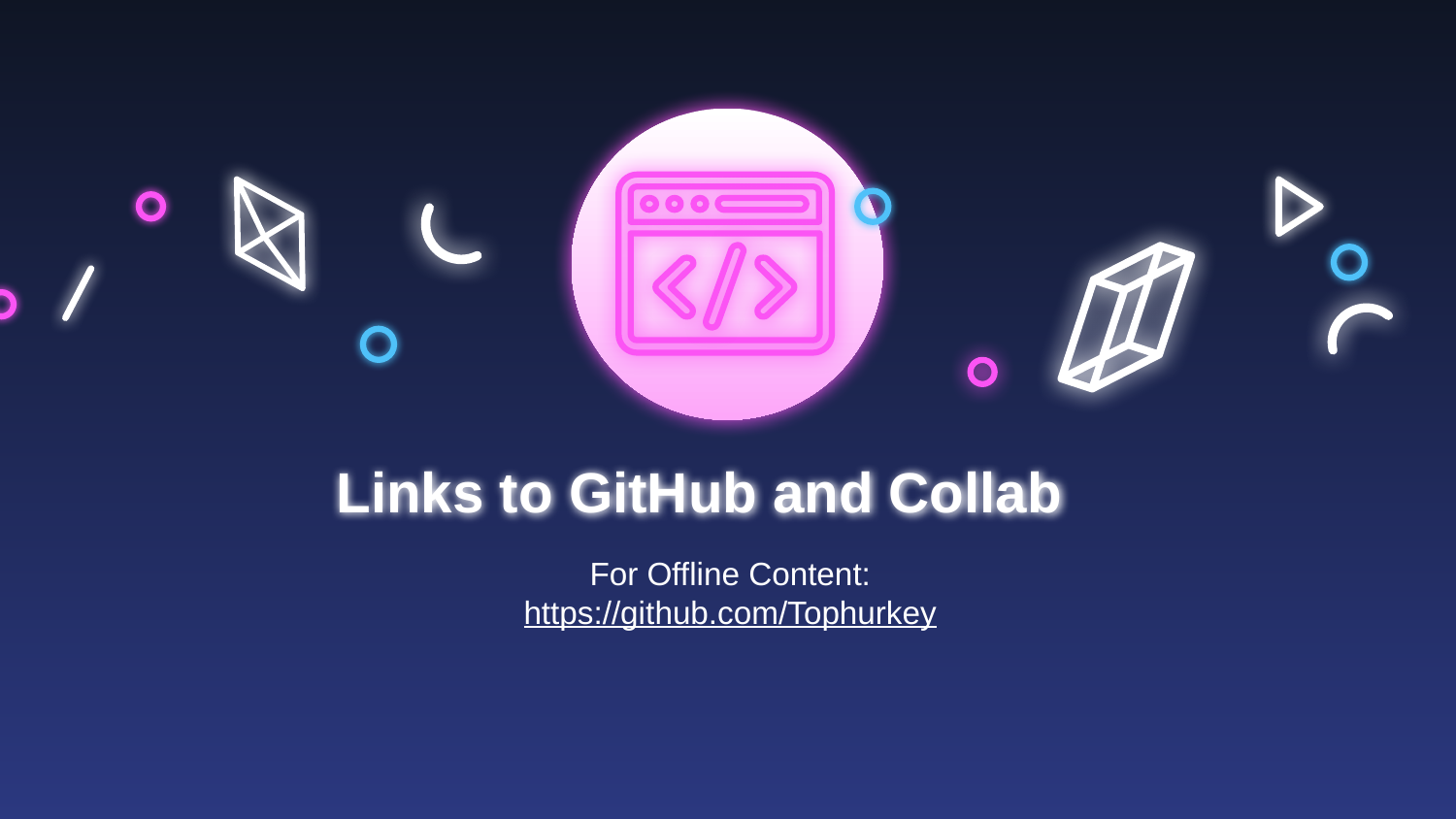

# Links to GitHub and Collab
For Offline Content:
https://github.com/Tophurkey